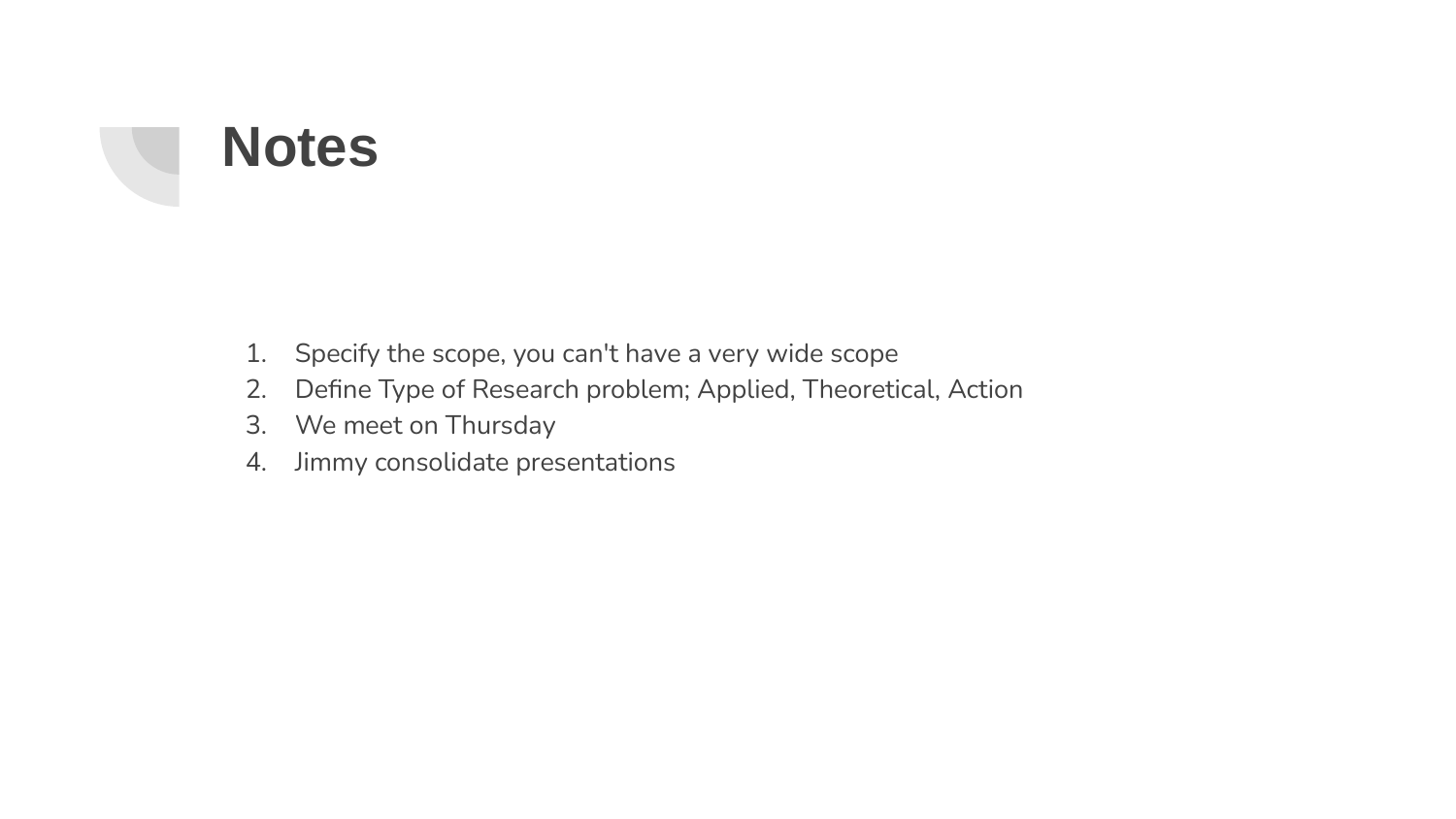

# Notes
Specify the scope, you can't have a very wide scope
Define Type of Research problem; Applied, Theoretical, Action
We meet on Thursday
Jimmy consolidate presentations